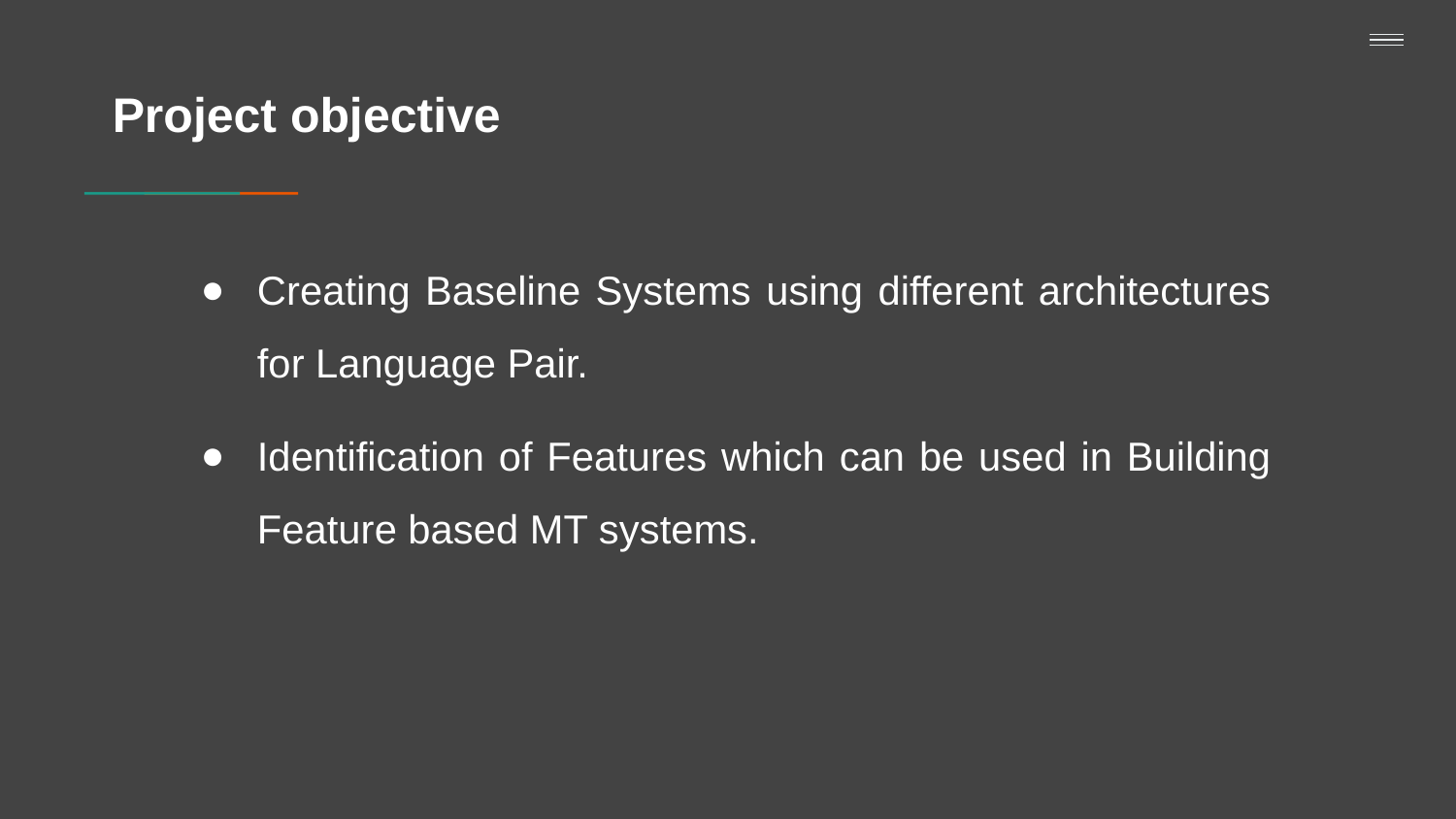

# Project objective
Creating Baseline Systems using different architectures for Language Pair.
Identification of Features which can be used in Building Feature based MT systems.